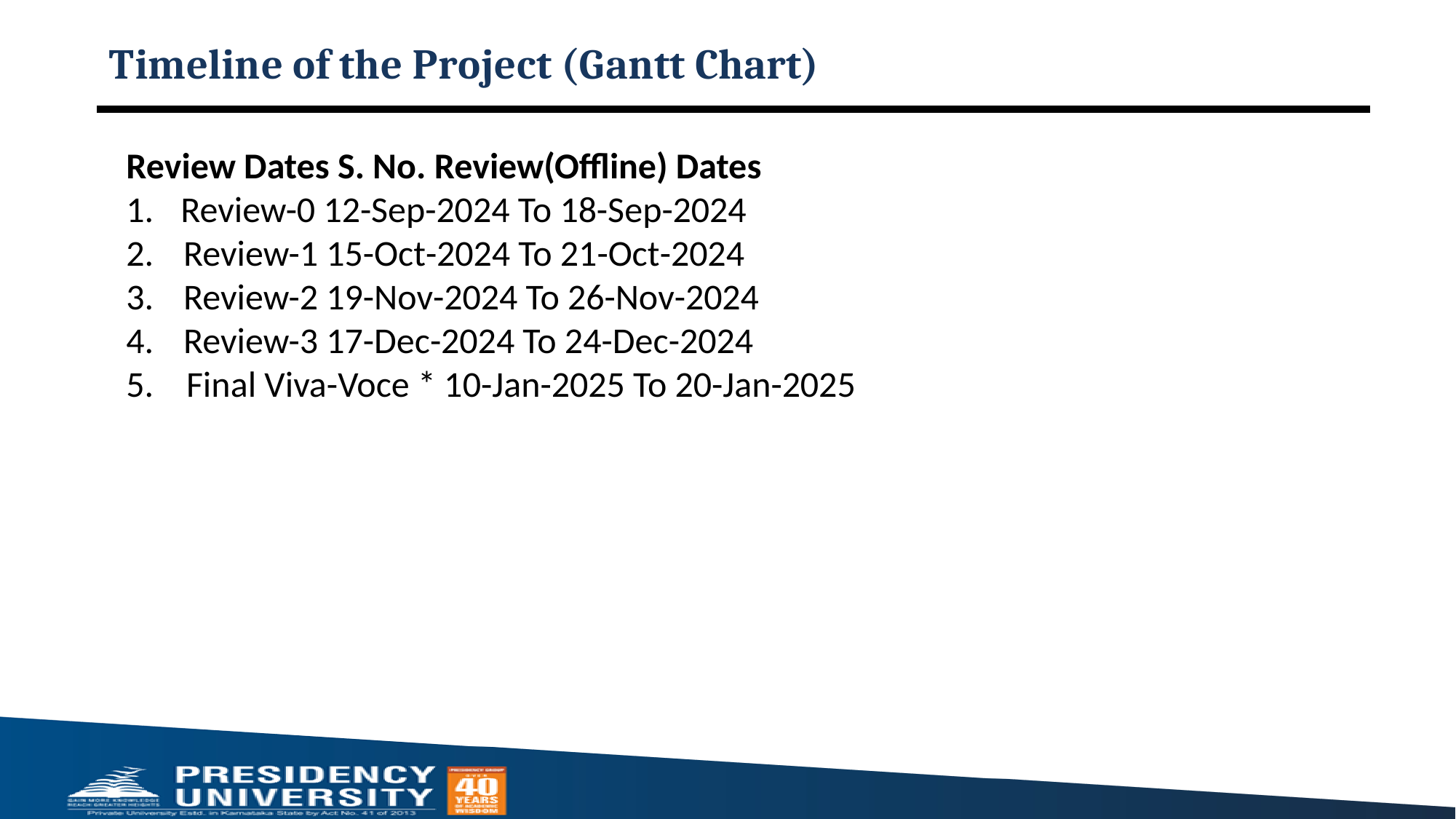

# Timeline of the Project (Gantt Chart)
Review Dates S. No. Review(Offline) Dates
Review-0 12-Sep-2024 To 18-Sep-2024
  Review-1 15-Oct-2024 To 21-Oct-2024
  Review-2 19-Nov-2024 To 26-Nov-2024
  Review-3 17-Dec-2024 To 24-Dec-2024
5.    Final Viva-Voce * 10-Jan-2025 To 20-Jan-2025